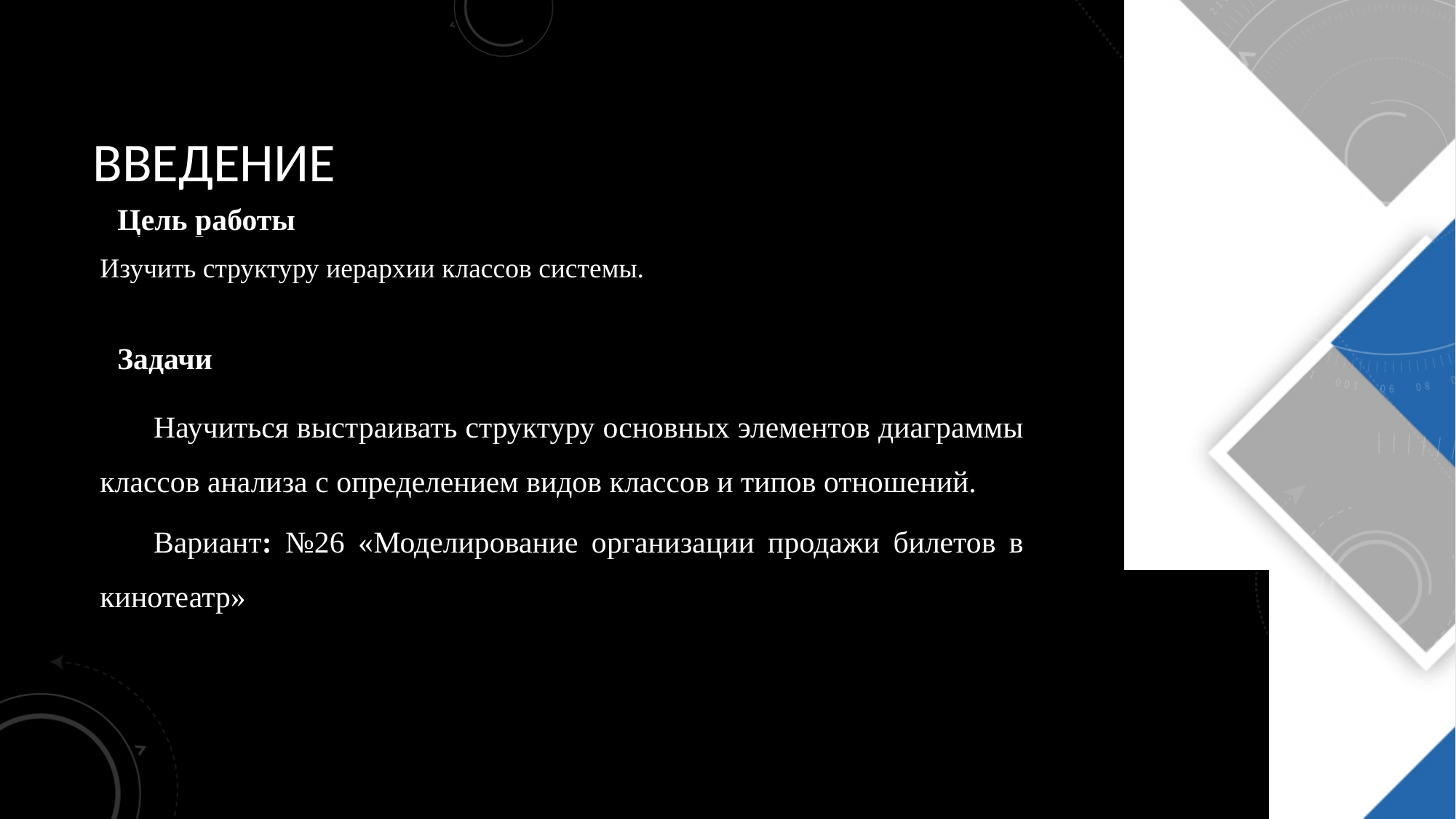

# Введение
Цель работы
Изучить структуру иерархии классов системы.
Задачи
Научиться выстраивать структуру основных элементов диаграммы классов анализа с определением видов классов и типов отношений.
Вариант: №26 «Моделирование организации продажи билетов в кинотеатр»